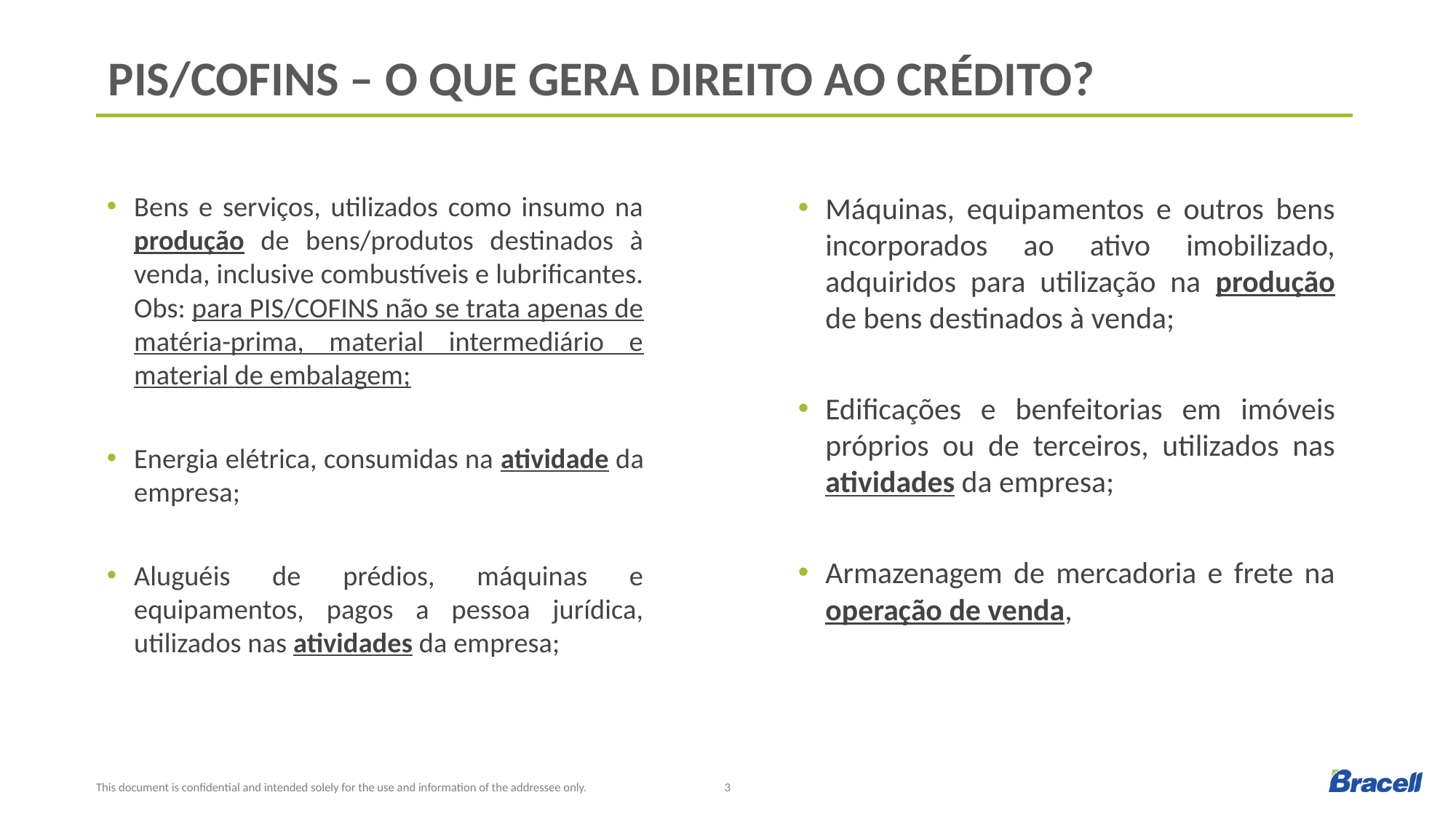

# PIS/COFINS – O que gera direito ao crédito?
Bens e serviços, utilizados como insumo na produção de bens/produtos destinados à venda, inclusive combustíveis e lubrificantes. Obs: para PIS/COFINS não se trata apenas de matéria-prima, material intermediário e material de embalagem;

Energia elétrica, consumidas na atividade da empresa;

Aluguéis de prédios, máquinas e equipamentos, pagos a pessoa jurídica, utilizados nas atividades da empresa;

Máquinas, equipamentos e outros bens incorporados ao ativo imobilizado, adquiridos para utilização na produção de bens destinados à venda;

Edificações e benfeitorias em imóveis próprios ou de terceiros, utilizados nas atividades da empresa;

Armazenagem de mercadoria e frete na operação de venda,